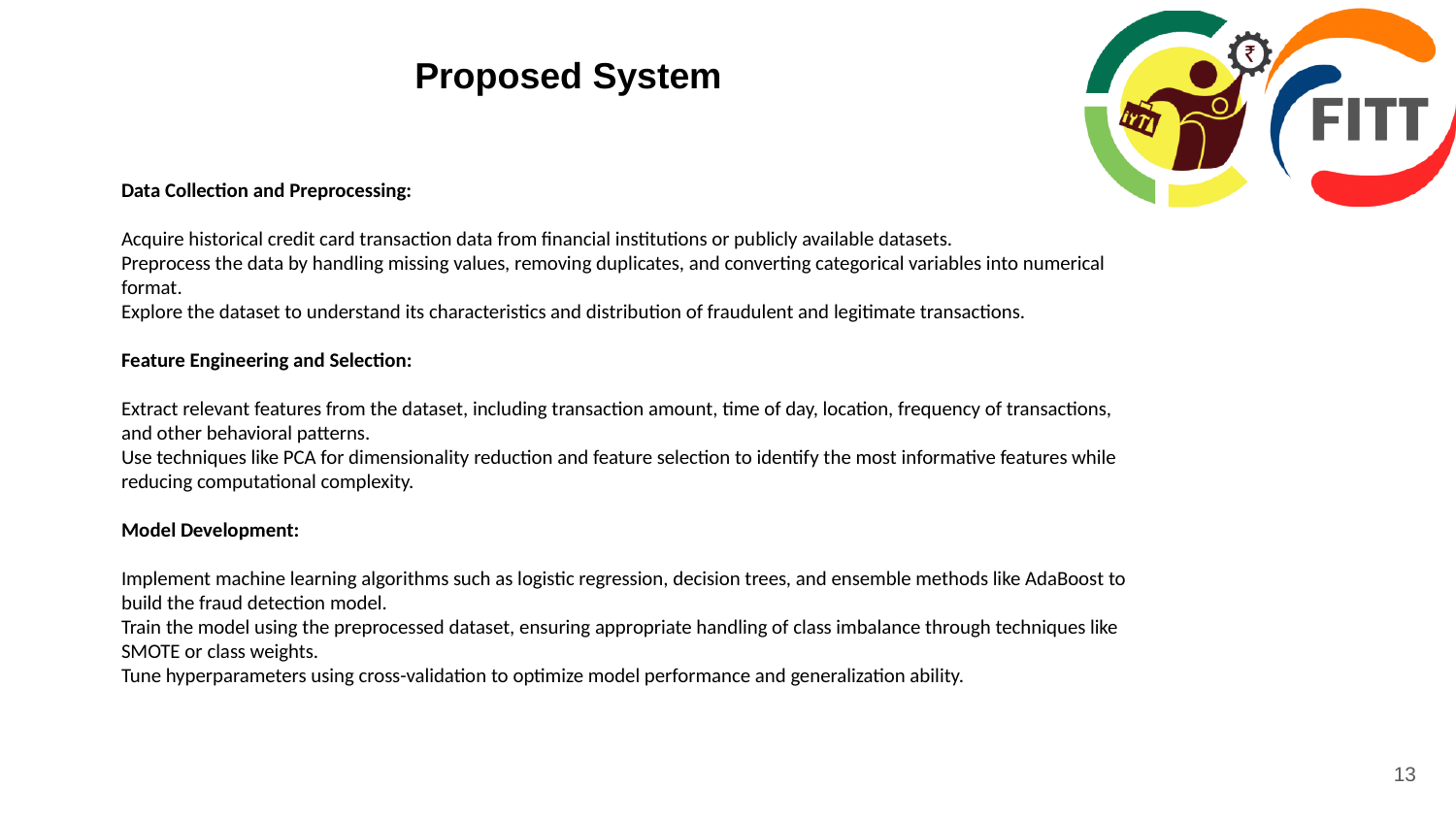

Proposed System
# Data Collection and Preprocessing: Acquire historical credit card transaction data from financial institutions or publicly available datasets. Preprocess the data by handling missing values, removing duplicates, and converting categorical variables into numerical format. Explore the dataset to understand its characteristics and distribution of fraudulent and legitimate transactions. Feature Engineering and Selection: Extract relevant features from the dataset, including transaction amount, time of day, location, frequency of transactions, and other behavioral patterns. Use techniques like PCA for dimensionality reduction and feature selection to identify the most informative features while reducing computational complexity. Model Development: Implement machine learning algorithms such as logistic regression, decision trees, and ensemble methods like AdaBoost to build the fraud detection model. Train the model using the preprocessed dataset, ensuring appropriate handling of class imbalance through techniques like SMOTE or class weights. Tune hyperparameters using cross-validation to optimize model performance and generalization ability.
13